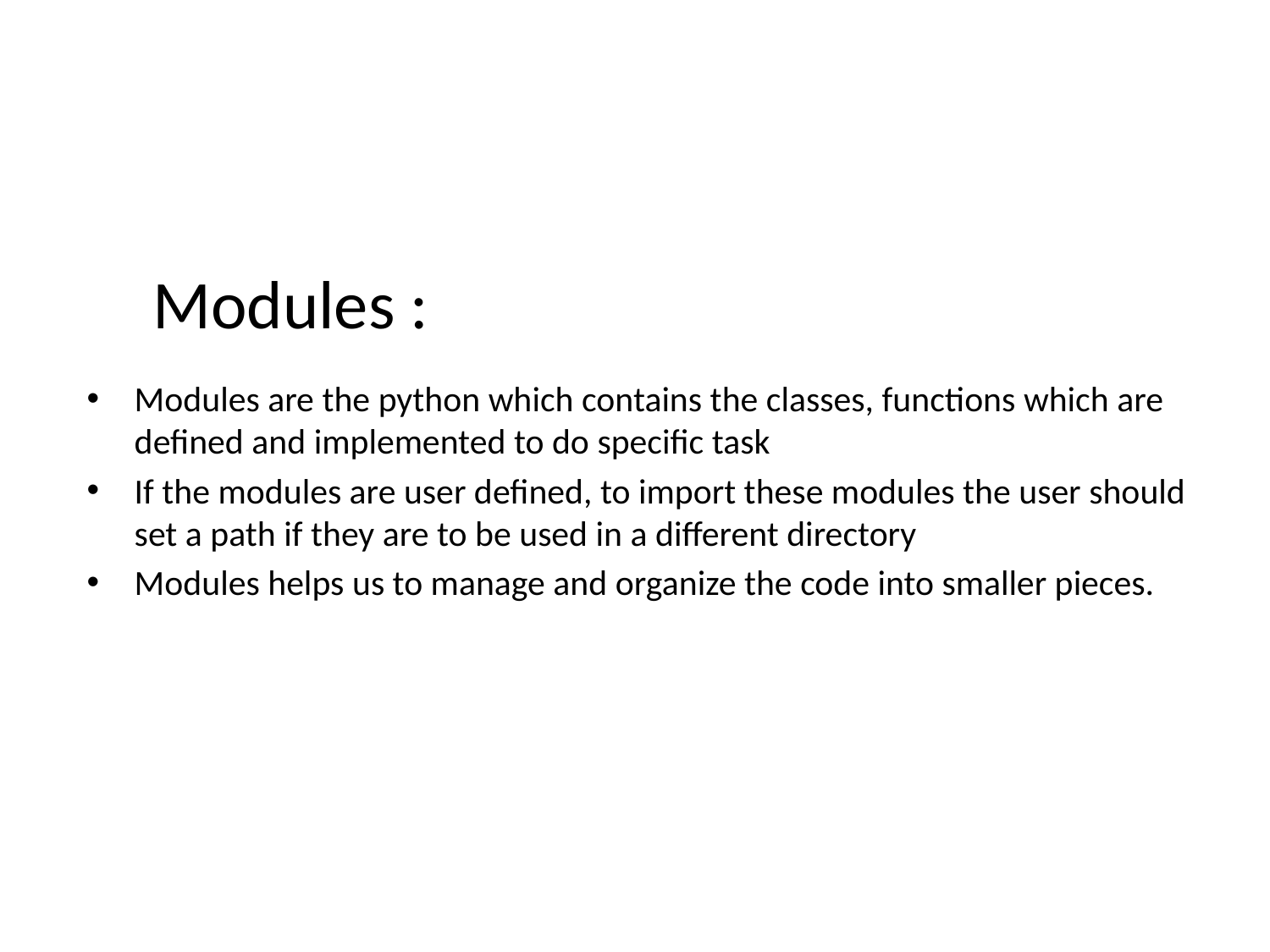

# Modules :
Modules are the python which contains the classes, functions which are defined and implemented to do specific task
If the modules are user defined, to import these modules the user should set a path if they are to be used in a different directory
Modules helps us to manage and organize the code into smaller pieces.